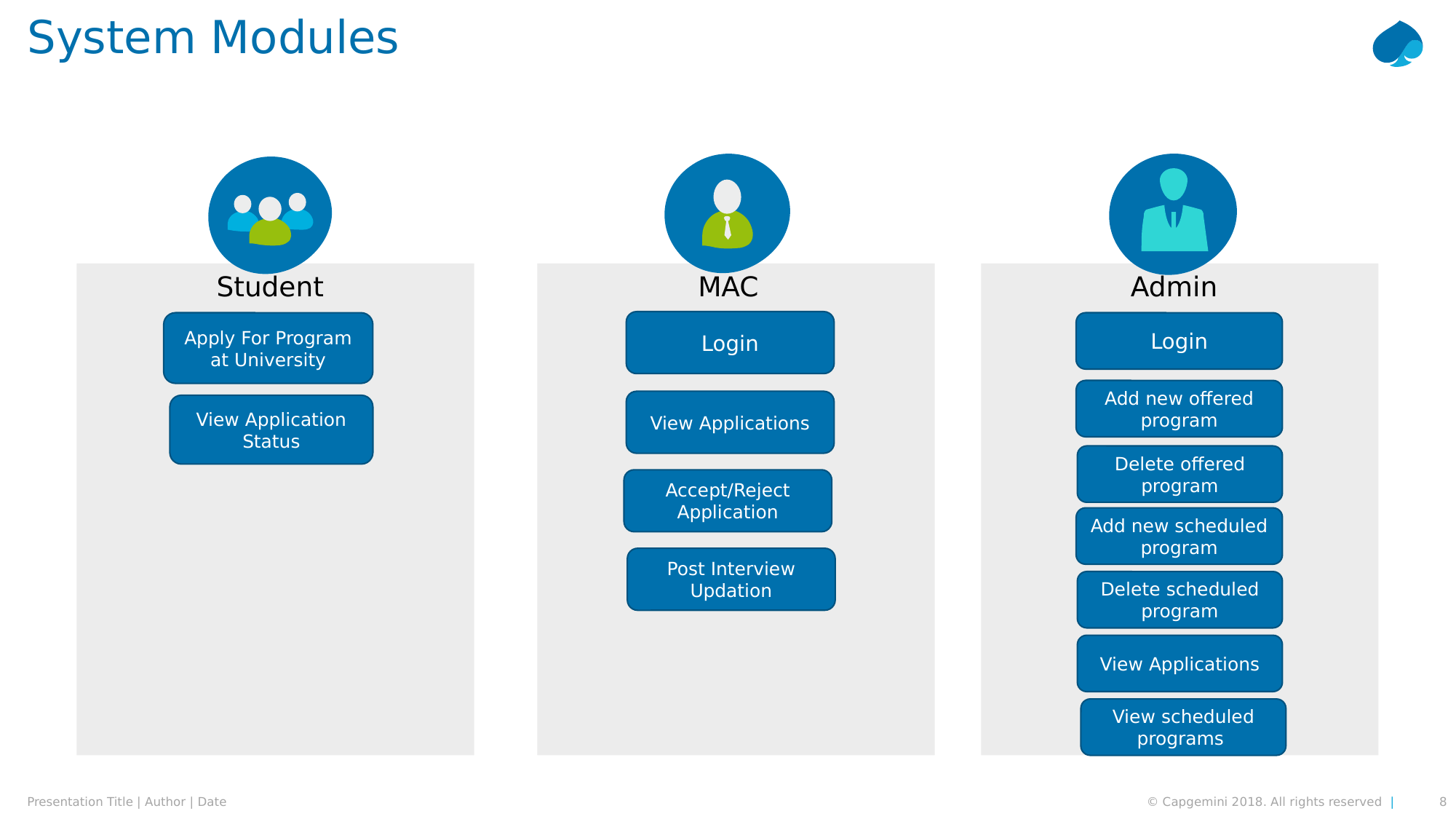

# System Modules

Student
MAC
Admin
Login
Apply For Program at University
Login
Add new offered program
View Applications
View Application Status
Delete offered program
Accept/Reject Application
Add new scheduled program
Post Interview Updation
Delete scheduled program
View Applications
View scheduled programs